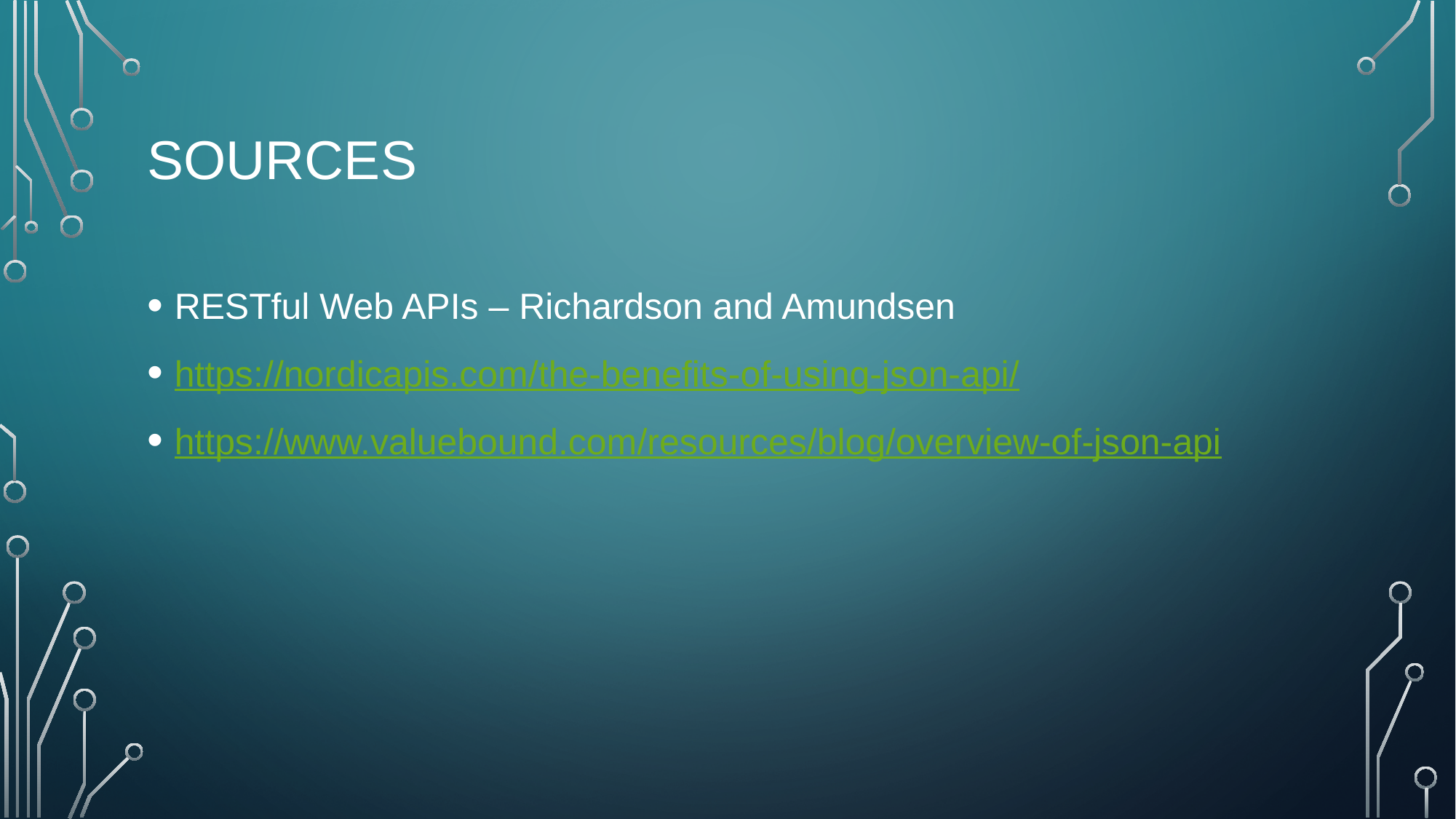

# sources
RESTful Web APIs – Richardson and Amundsen
https://nordicapis.com/the-benefits-of-using-json-api/
https://www.valuebound.com/resources/blog/overview-of-json-api